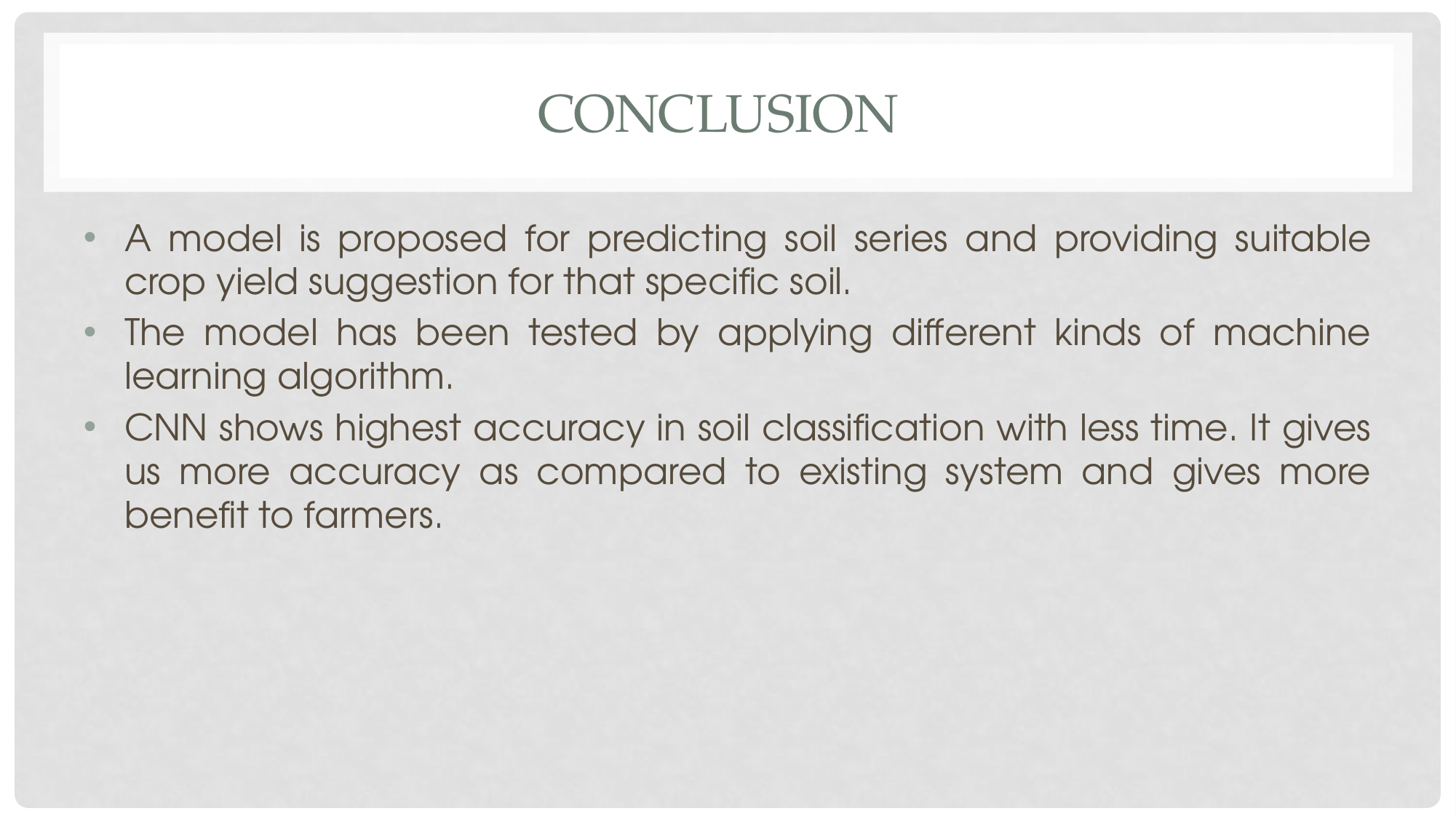

# Conclusion
A model is proposed for predicting soil series and providing suitable crop yield suggestion for that specific soil.
The model has been tested by applying different kinds of machine learning algorithm.
CNN shows highest accuracy in soil classification with less time. It gives us more accuracy as compared to existing system and gives more benefit to farmers.